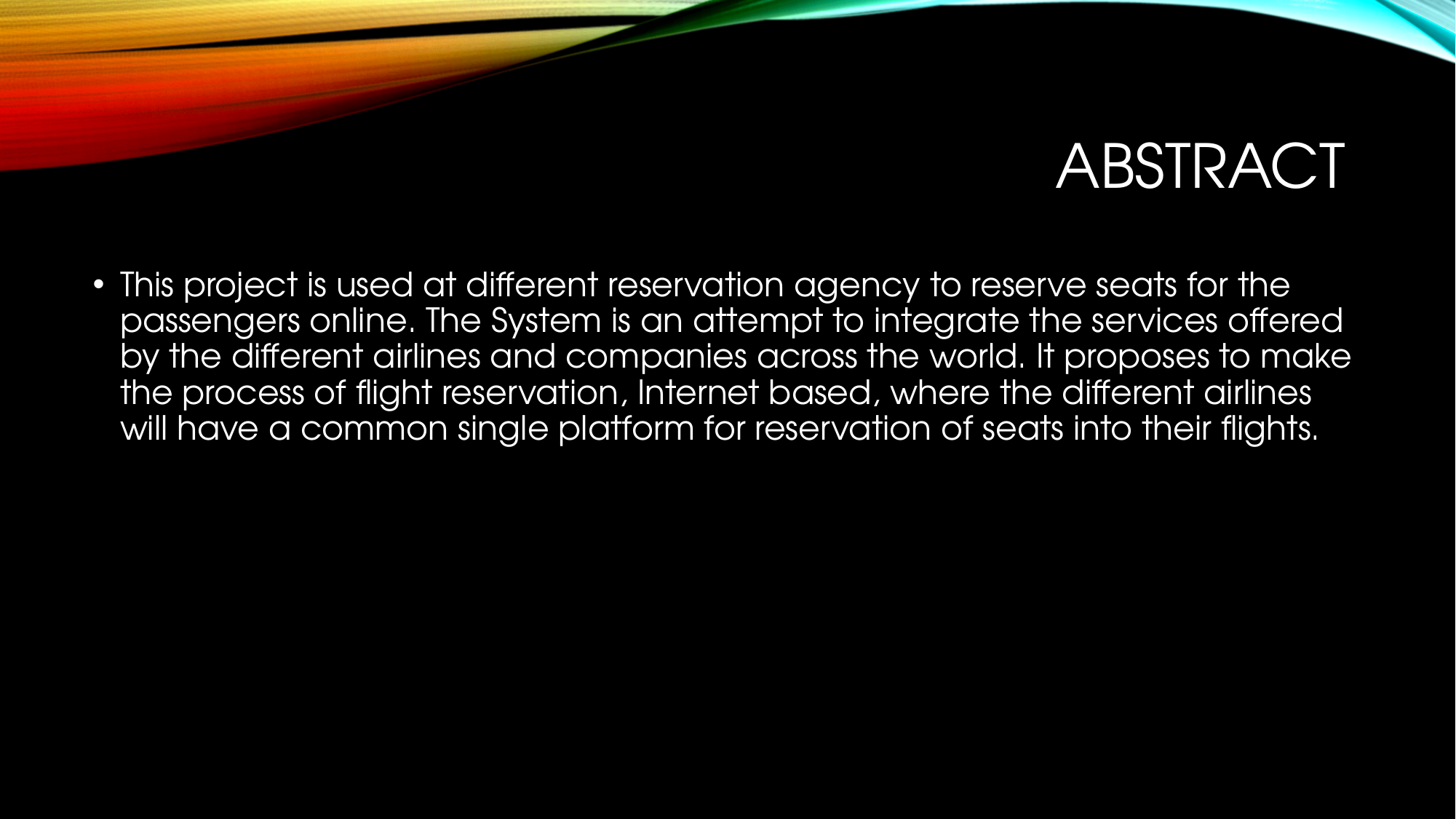

# Abstract
This project is used at different reservation agency to reserve seats for the passengers online. The System is an attempt to integrate the services offered by the different airlines and companies across the world. It proposes to make the process of flight reservation, Internet based, where the different airlines will have a common single platform for reservation of seats into their flights.